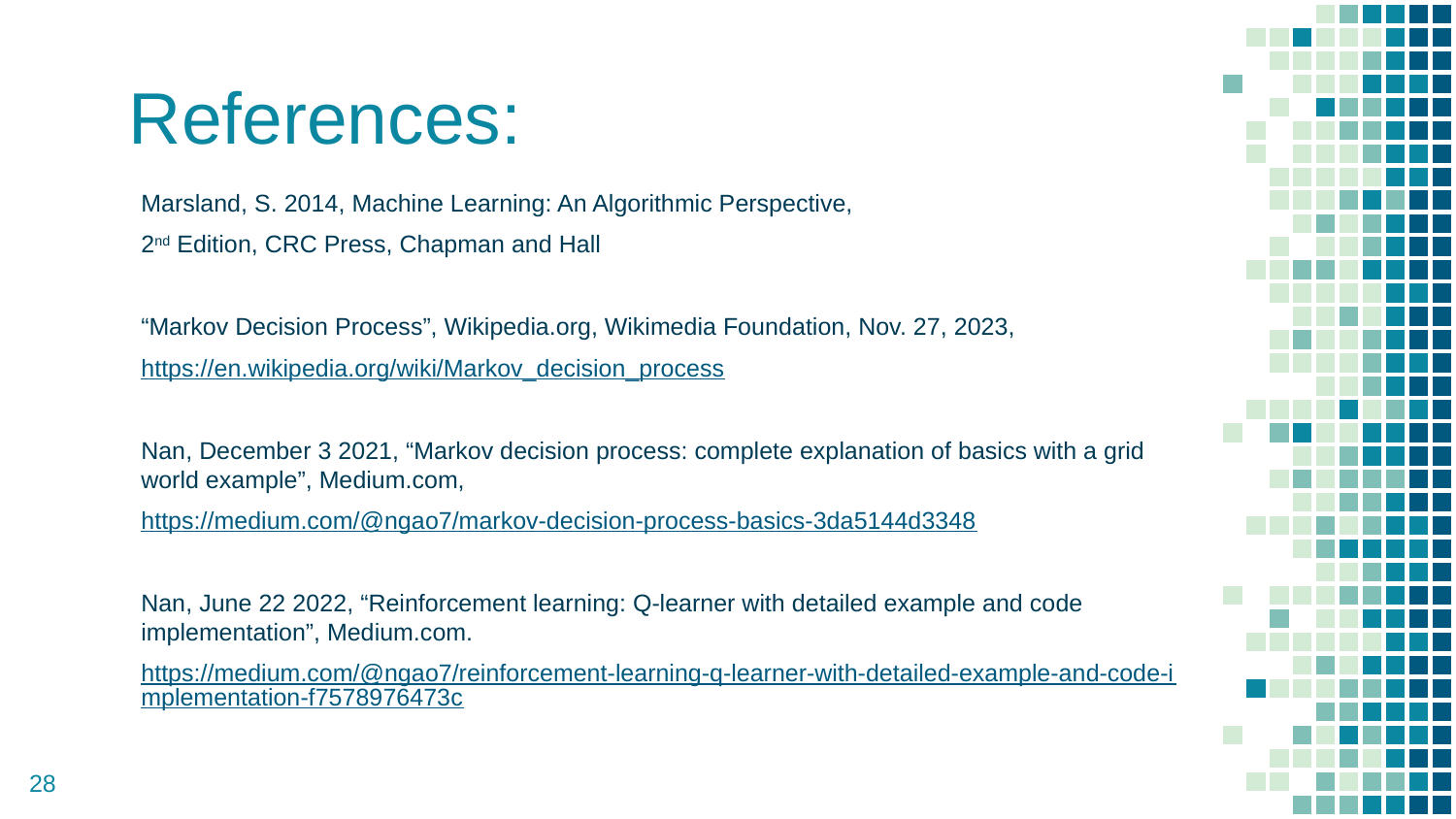

# References:
Marsland, S. 2014, Machine Learning: An Algorithmic Perspective,
2nd Edition, CRC Press, Chapman and Hall

“Markov Decision Process”, Wikipedia.org, Wikimedia Foundation, Nov. 27, 2023,
https://en.wikipedia.org/wiki/Markov_decision_process

Nan, December 3 2021, “Markov decision process: complete explanation of basics with a grid world example”, Medium.com,
https://medium.com/@ngao7/markov-decision-process-basics-3da5144d3348

Nan, June 22 2022, “Reinforcement learning: Q-learner with detailed example and code implementation”, Medium.com.
https://medium.com/@ngao7/reinforcement-learning-q-learner-with-detailed-example-and-code-implementation-f7578976473c

28